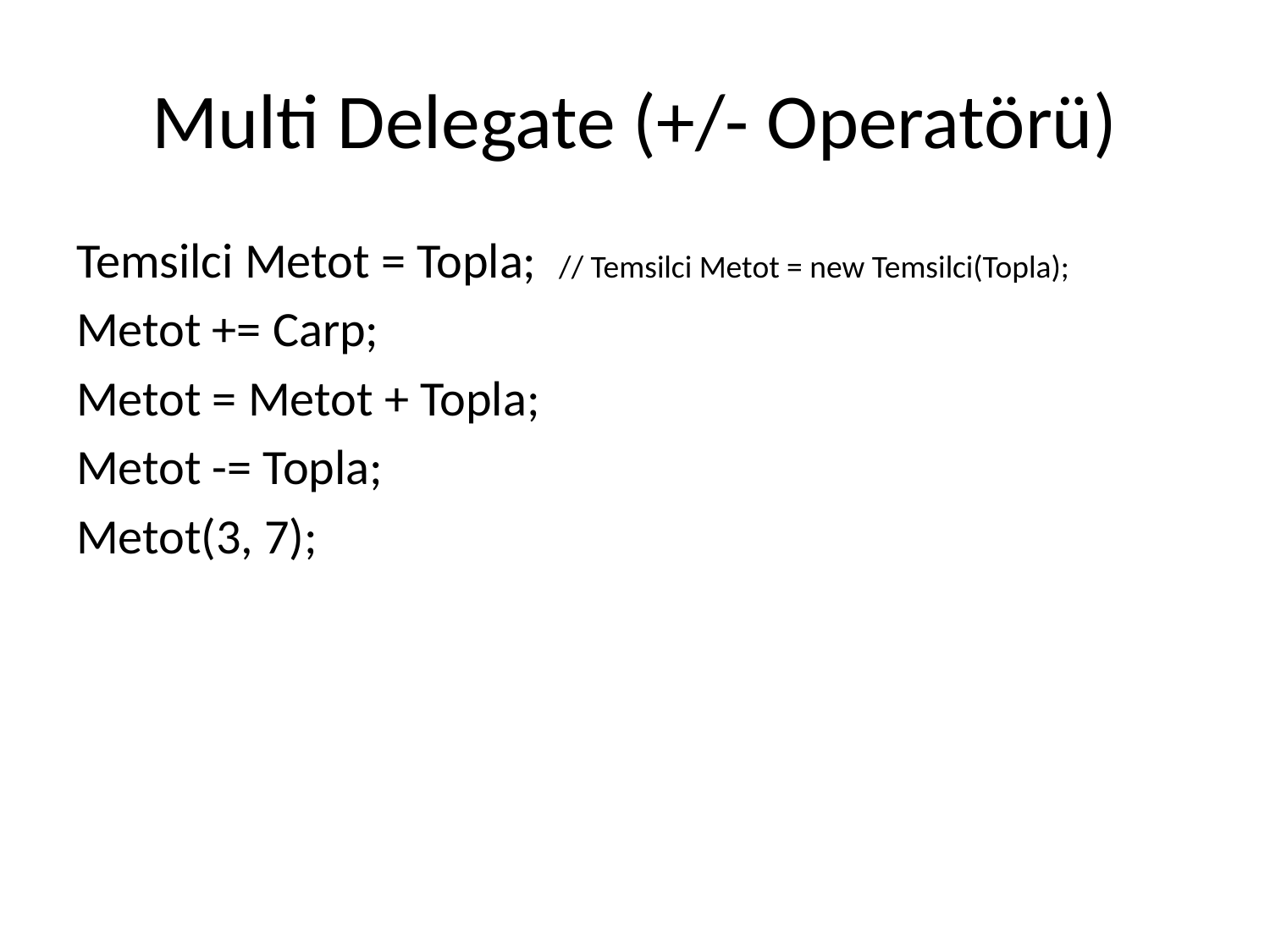

# Multi Delegate (+/- Operatörü)
Temsilci Metot = Topla;  // Temsilci Metot = new Temsilci(Topla);
Metot += Carp;
Metot = Metot + Topla;
Metot -= Topla;
Metot(3, 7);